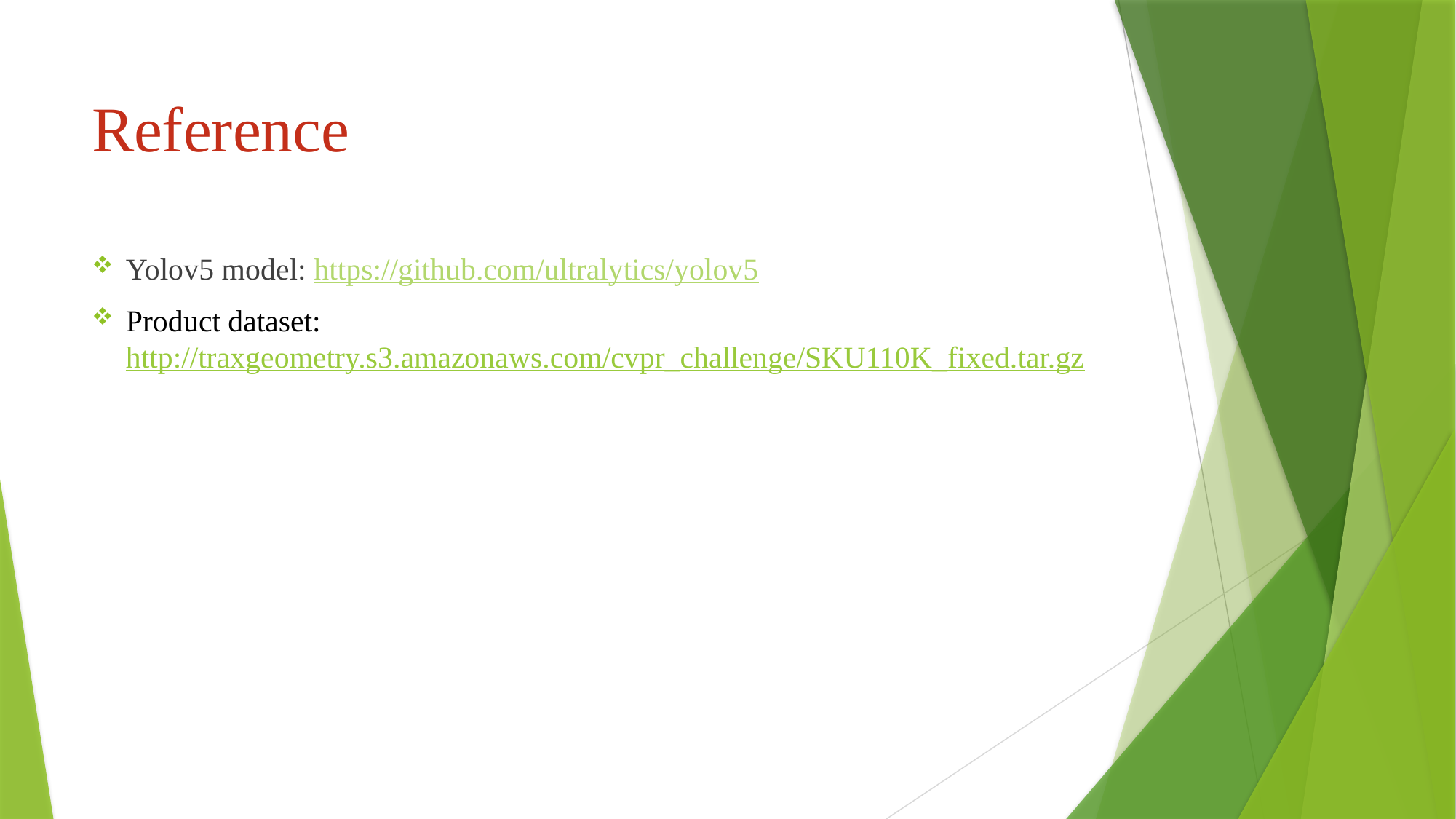

# Reference
Yolov5 model: https://github.com/ultralytics/yolov5
Product dataset: http://traxgeometry.s3.amazonaws.com/cvpr_challenge/SKU110K_fixed.tar.gz